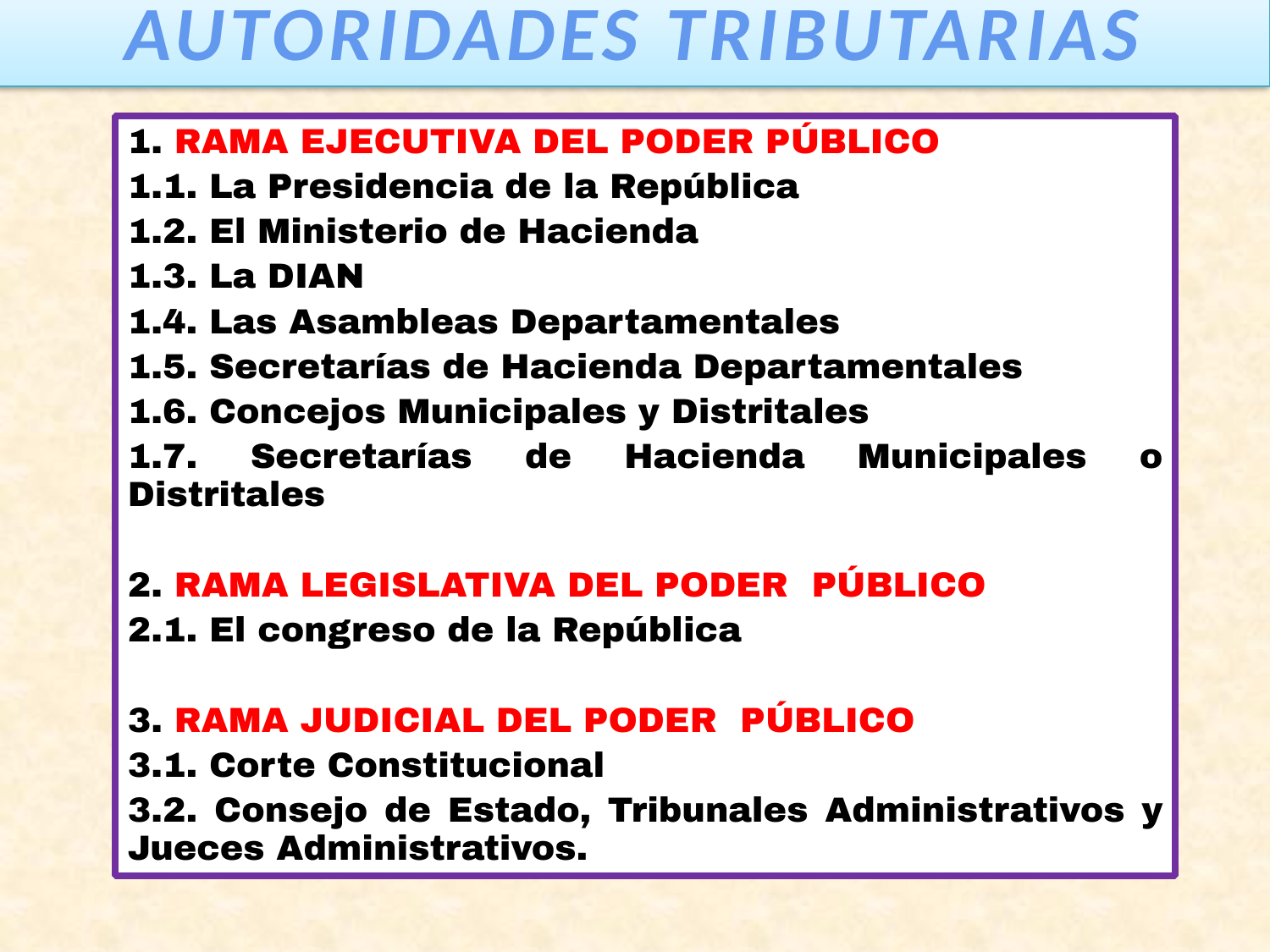

# AUTORIDADES TRIBUTARIAS
1. RAMA EJECUTIVA DEL PODER PÚBLICO
1.1. La Presidencia de la República
1.2. El Ministerio de Hacienda
1.3. La DIAN
1.4. Las Asambleas Departamentales
1.5. Secretarías de Hacienda Departamentales
1.6. Concejos Municipales y Distritales
1.7. Secretarías de Hacienda Municipales o Distritales

2. RAMA LEGISLATIVA DEL PODER  PÚBLICO
2.1. El congreso de la República

3. RAMA JUDICIAL DEL PODER  PÚBLICO
3.1. Corte Constitucional
3.2. Consejo de Estado, Tribunales Administrativos y Jueces Administrativos.